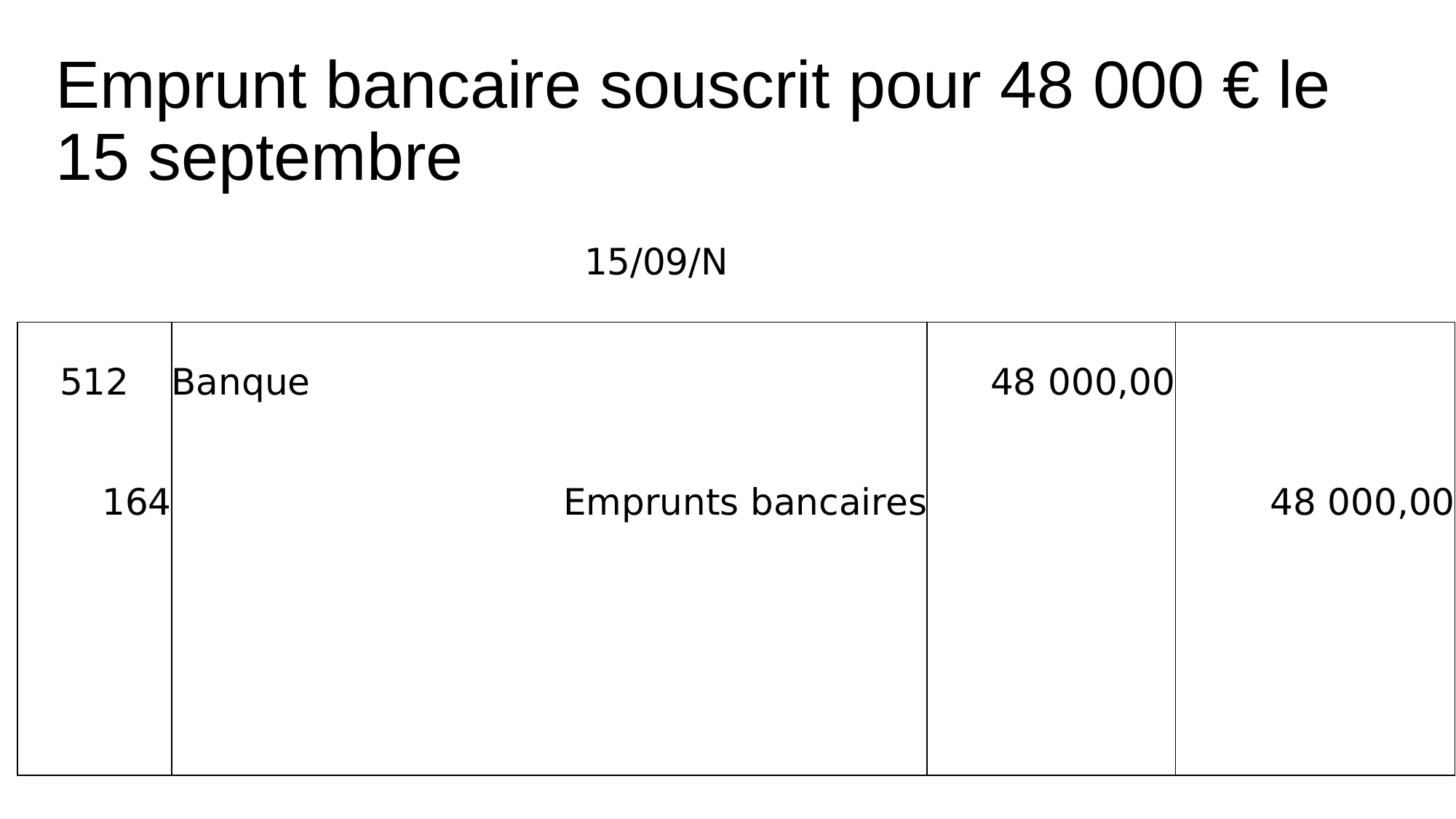

# Emprunt bancaire souscrit pour 48 000 € le 15 septembre
|  |  | 15/09/N |  |  |  |
| --- | --- | --- | --- | --- | --- |
| 512 | Banque |  |  | 48 000,00 |  |
| 164 | Emprunts bancaires |  |  |  | 48 000,00 |
|  |  |  |  |  |  |
|  |  |  |  |  |  |